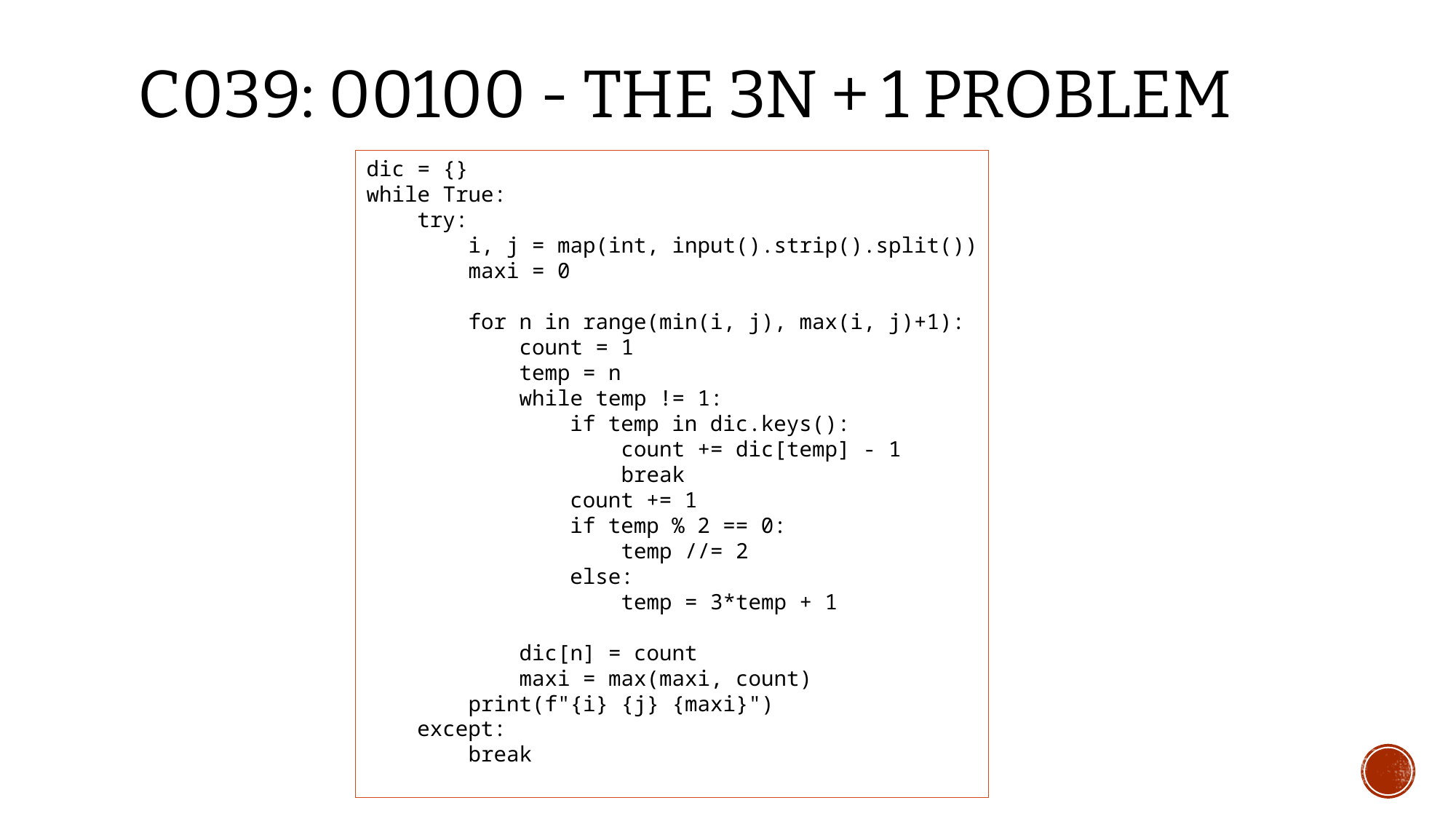

# c039: 00100 - The 3n + 1 problem
dic = {}
while True:
    try:
        i, j = map(int, input().strip().split())
        maxi = 0

        for n in range(min(i, j), max(i, j)+1):
            count = 1
            temp = n
            while temp != 1:
                if temp in dic.keys():
                    count += dic[temp] - 1
                    break
                count += 1
                if temp % 2 == 0:
                    temp //= 2
                else:
                    temp = 3*temp + 1

            dic[n] = count
            maxi = max(maxi, count)
        print(f"{i} {j} {maxi}")
    except:
        break